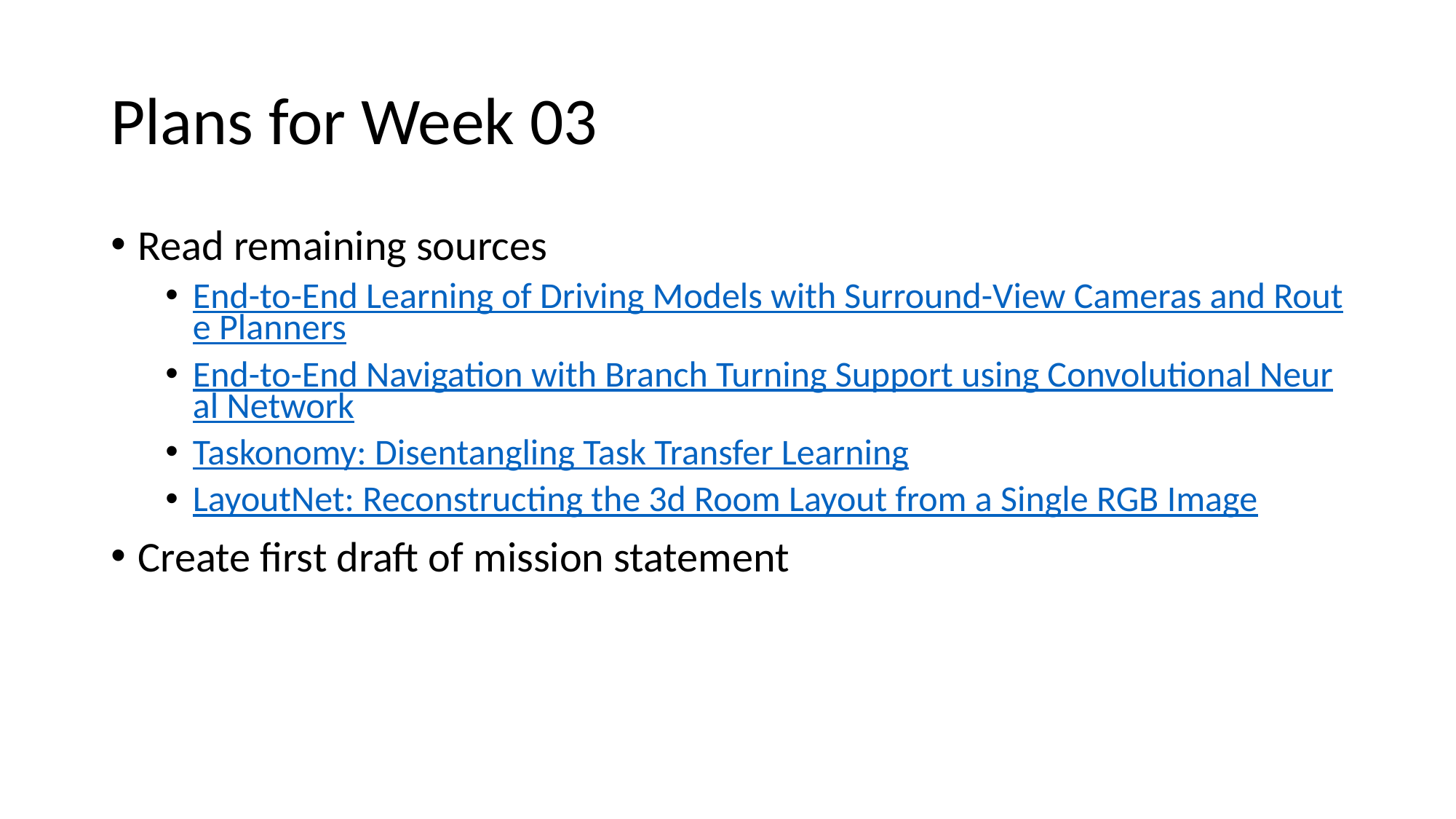

# Plans for Week 03
Read remaining sources
End-to-End Learning of Driving Models with Surround-View Cameras and Route Planners
End-to-End Navigation with Branch Turning Support using Convolutional Neural Network
Taskonomy: Disentangling Task Transfer Learning
LayoutNet: Reconstructing the 3d Room Layout from a Single RGB Image
Create first draft of mission statement